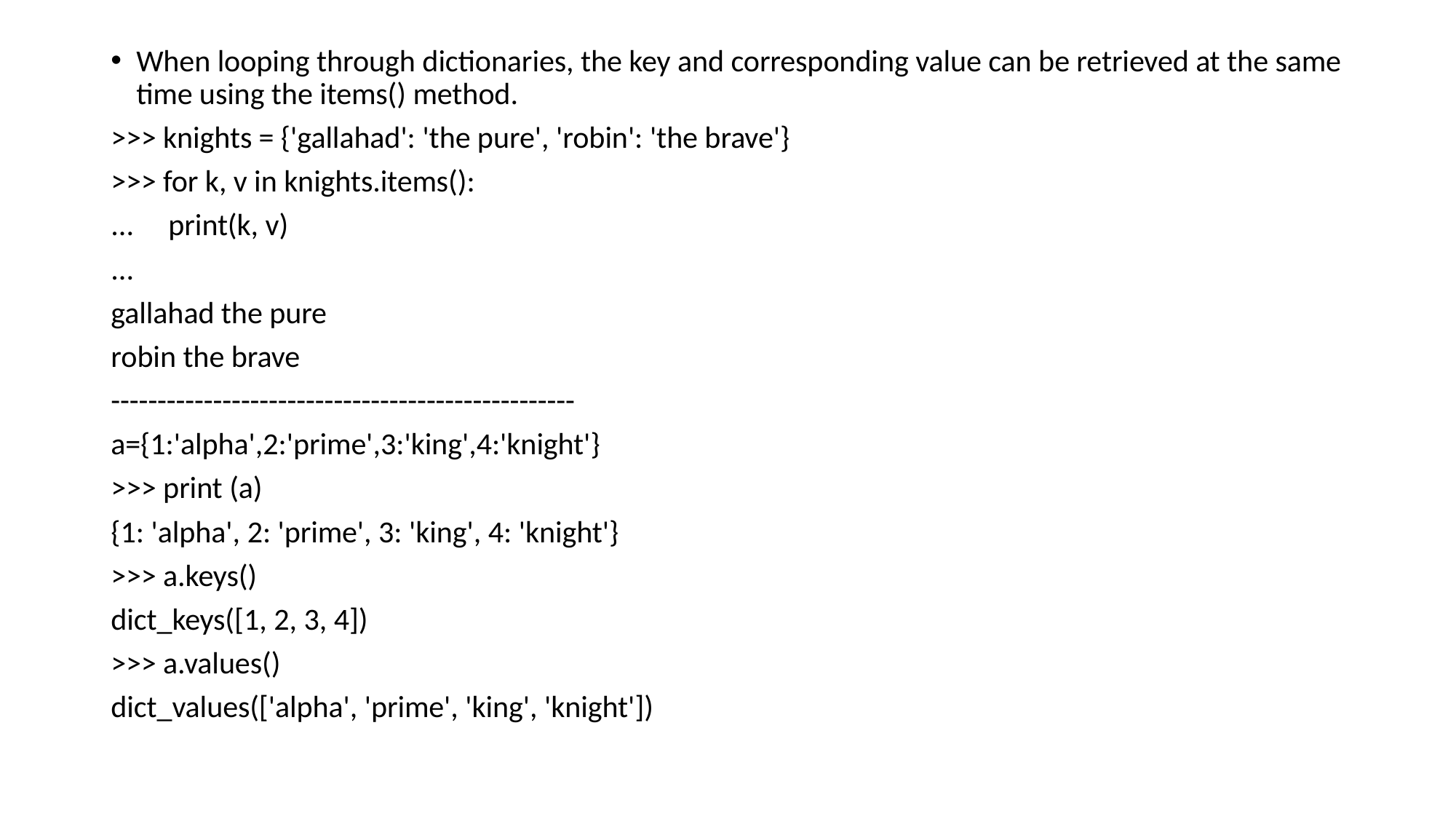

When looping through dictionaries, the key and corresponding value can be retrieved at the same time using the items() method.
>>> knights = {'gallahad': 'the pure', 'robin': 'the brave'}
>>> for k, v in knights.items():
...     print(k, v)
...
gallahad the pure
robin the brave
--------------------------------------------------
a={1:'alpha',2:'prime',3:'king',4:'knight'}
>>> print (a)
{1: 'alpha', 2: 'prime', 3: 'king', 4: 'knight'}
>>> a.keys()
dict_keys([1, 2, 3, 4])
>>> a.values()
dict_values(['alpha', 'prime', 'king', 'knight'])